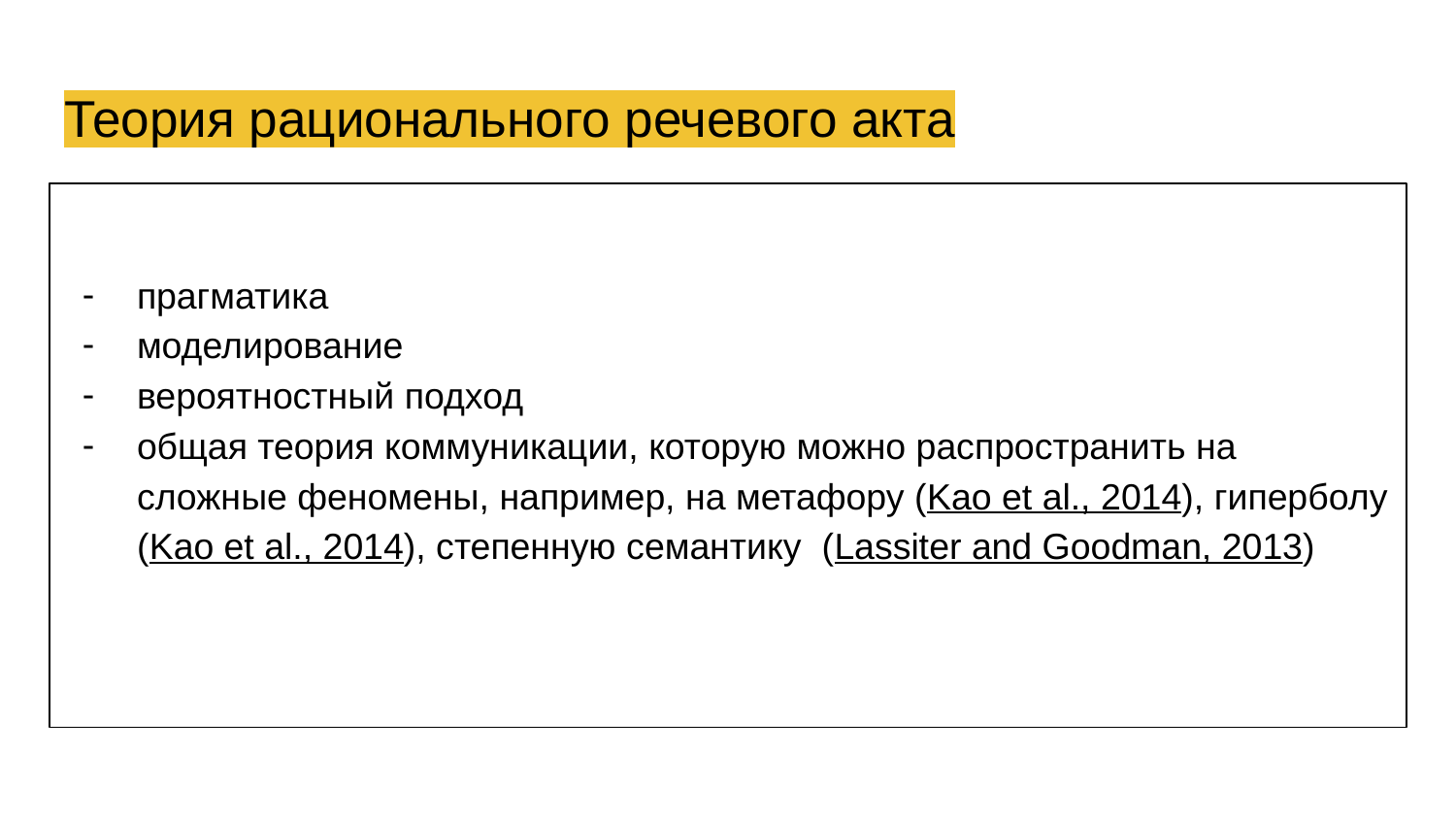

# Теория рационального речевого акта

прагматика
моделирование
вероятностный подход
общая теория коммуникации, которую можно распространить на сложные феномены, например, на метафору (Kao et al., 2014), гиперболу (Kao et al., 2014), степенную семантику  (Lassiter and Goodman, 2013)